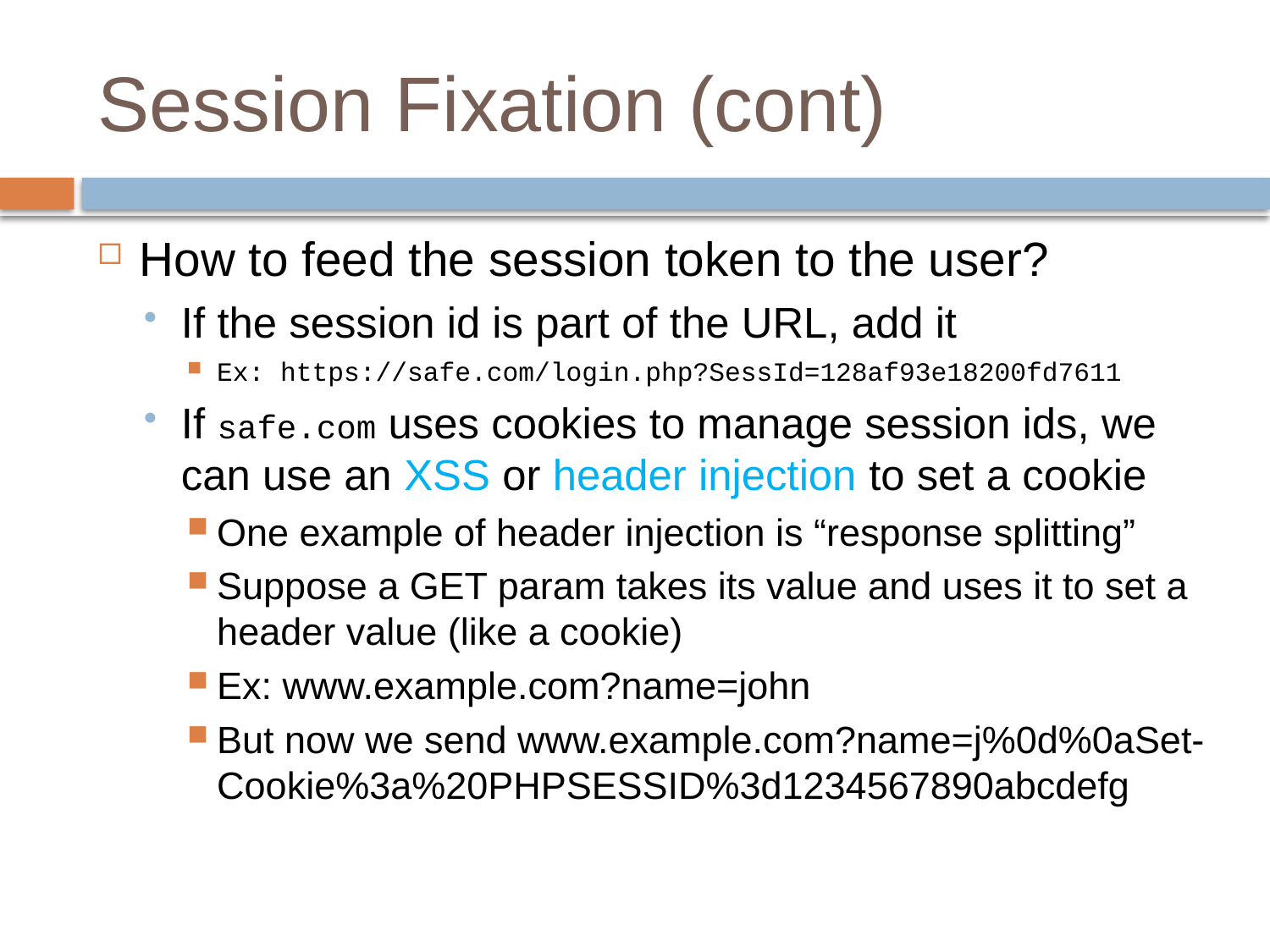

# Session Fixation (cont)
How to feed the session token to the user?
If the session id is part of the URL, add it
Ex: https://safe.com/login.php?SessId=128af93e18200fd7611
If safe.com uses cookies to manage session ids, we can use an XSS or header injection to set a cookie
One example of header injection is “response splitting”
Suppose a GET param takes its value and uses it to set a header value (like a cookie)
Ex: www.example.com?name=john
But now we send www.example.com?name=j%0d%0aSet-Cookie%3a%20PHPSESSID%3d1234567890abcdefg